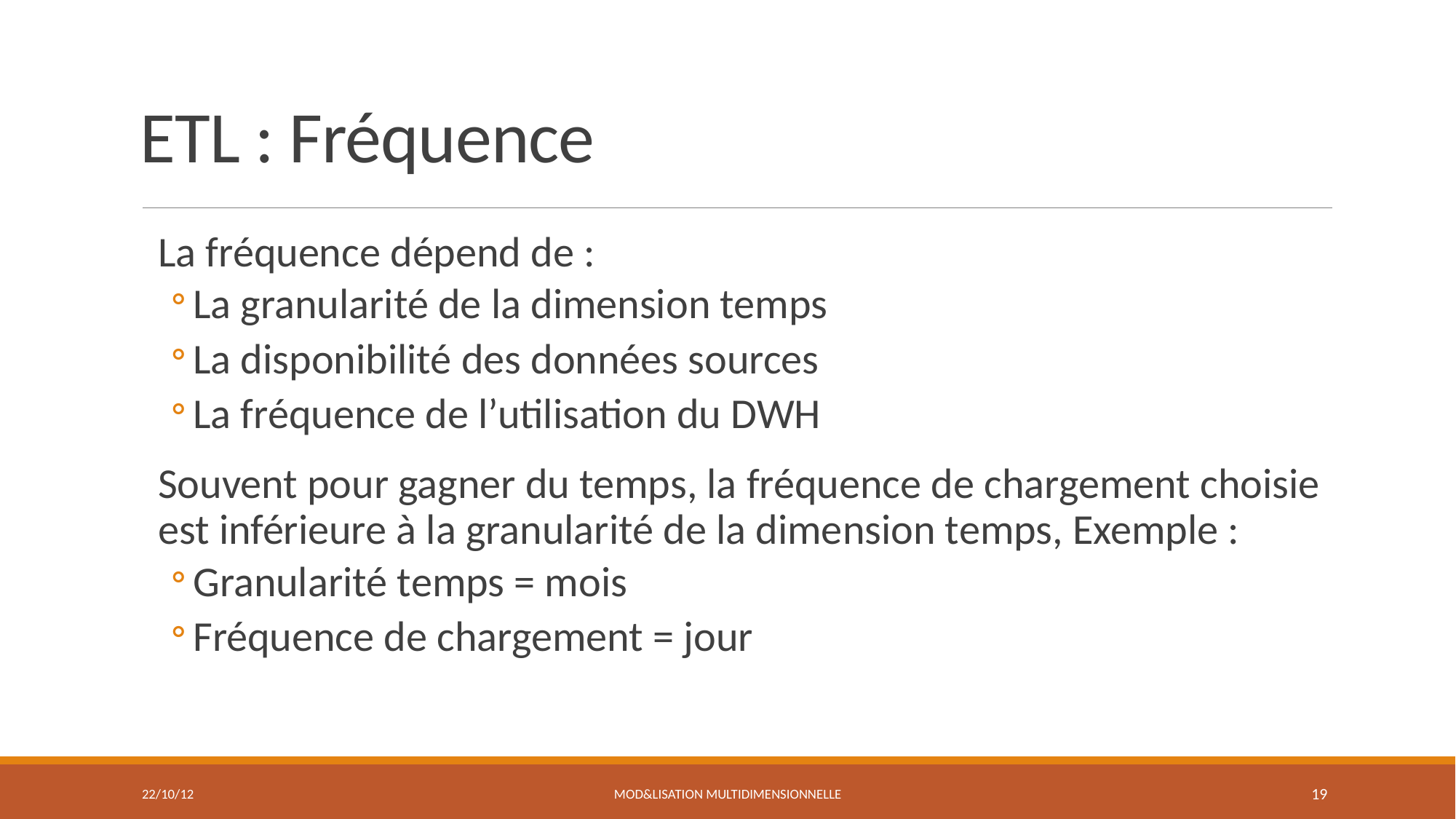

# ETL : Fréquence
La fréquence dépend de :
La granularité de la dimension temps
La disponibilité des données sources
La fréquence de l’utilisation du DWH
Souvent pour gagner du temps, la fréquence de chargement choisie est inférieure à la granularité de la dimension temps, Exemple :
Granularité temps = mois
Fréquence de chargement = jour
22/10/12
Mod&lisation multidimensionnelle
19